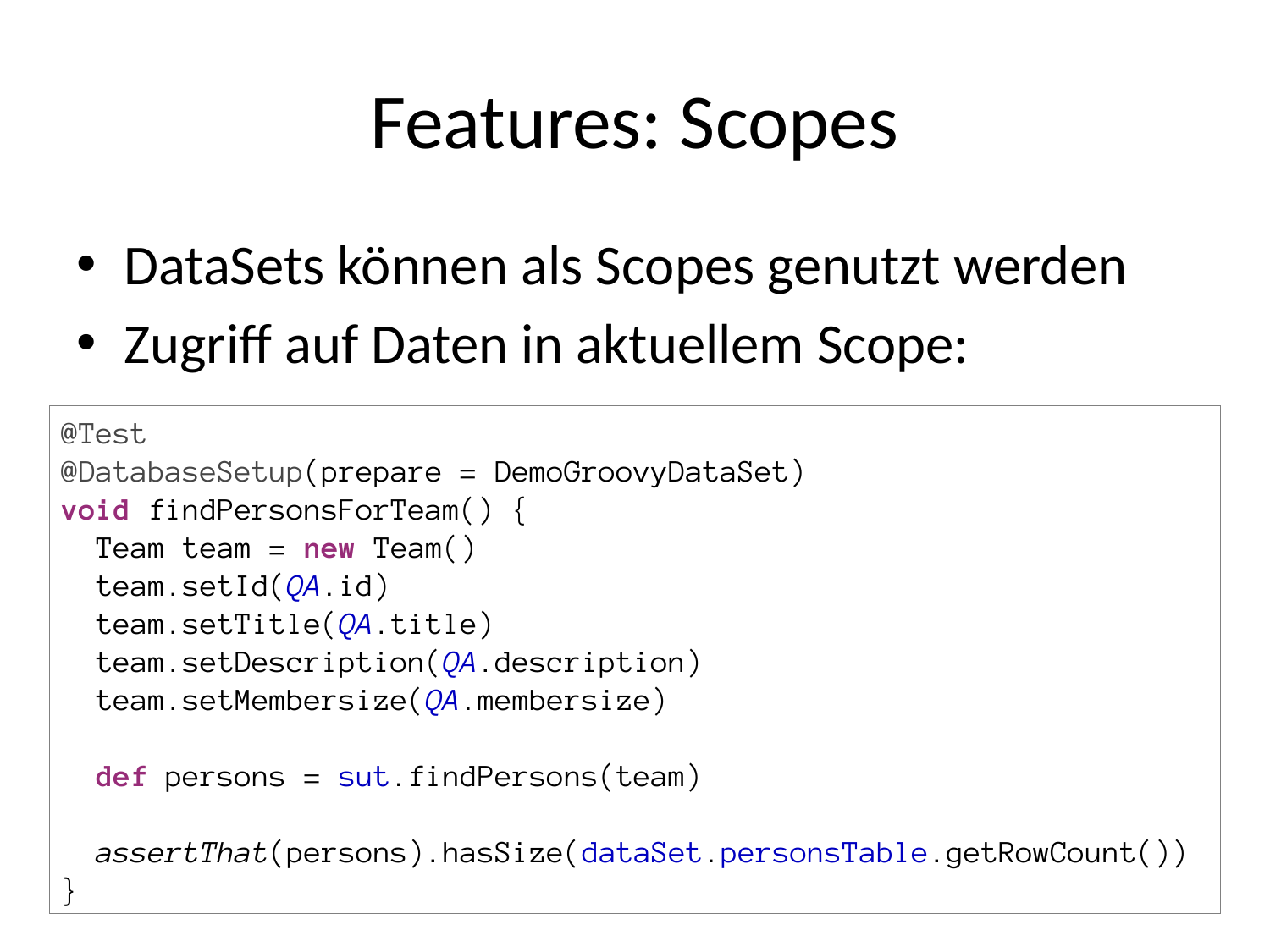

# Features: Scopes
DataSets können als Scopes genutzt werden
Zugriff auf Daten in aktuellem Scope:
@Test
@DatabaseSetup(prepare = DemoGroovyDataSet)
void findPersonsForTeam() {
  Team team = new Team()
  team.setId(QA.id)
  team.setTitle(QA.title)
  team.setDescription(QA.description)
  team.setMembersize(QA.membersize)

  def persons = sut.findPersons(team)

  assertThat(persons).hasSize(dataSet.personsTable.getRowCount())
}